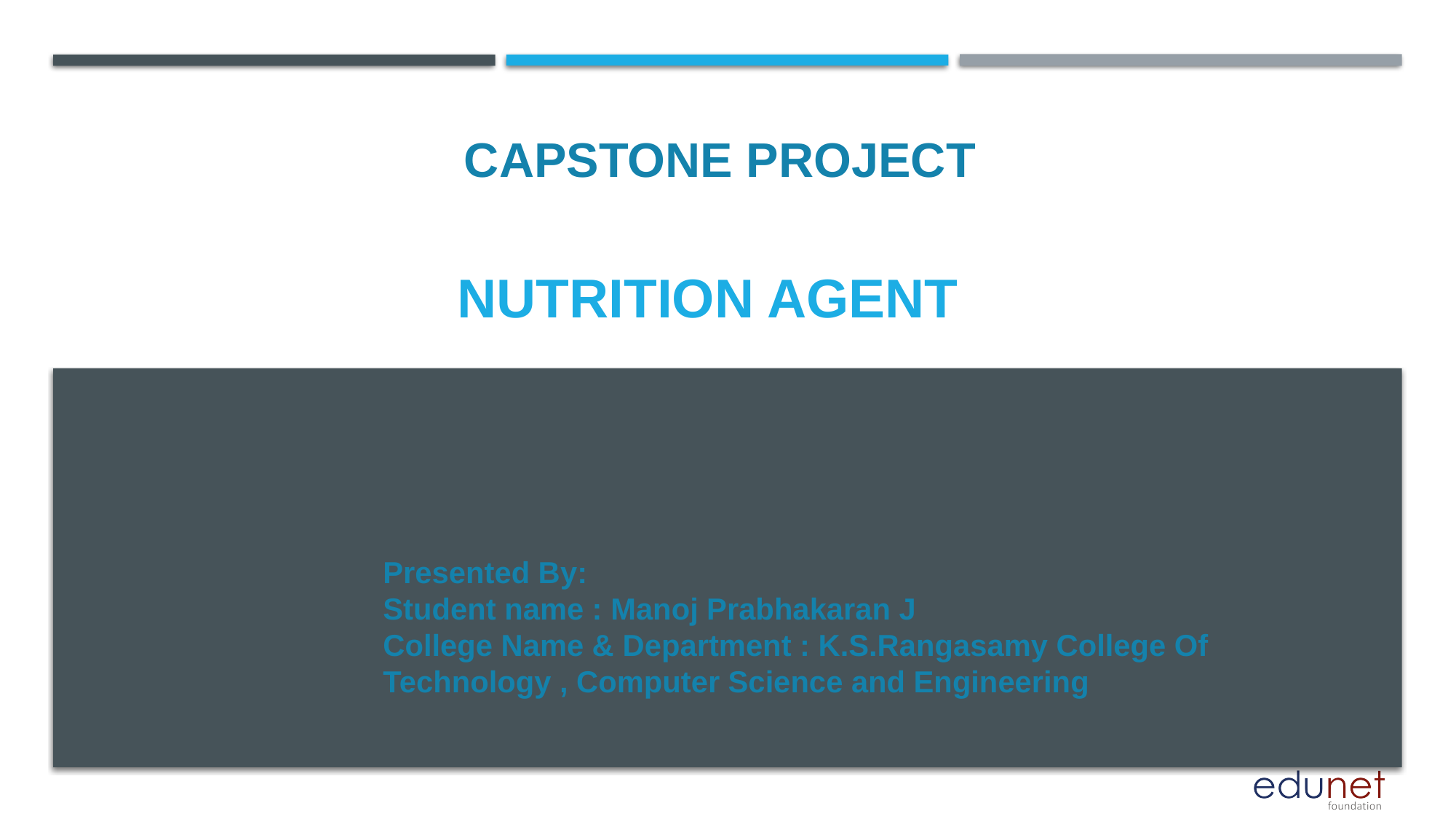

CAPSTONE PROJECT
# Nutrition agent
Presented By:
Student name : Manoj Prabhakaran J
College Name & Department : K.S.Rangasamy College Of Technology , Computer Science and Engineering